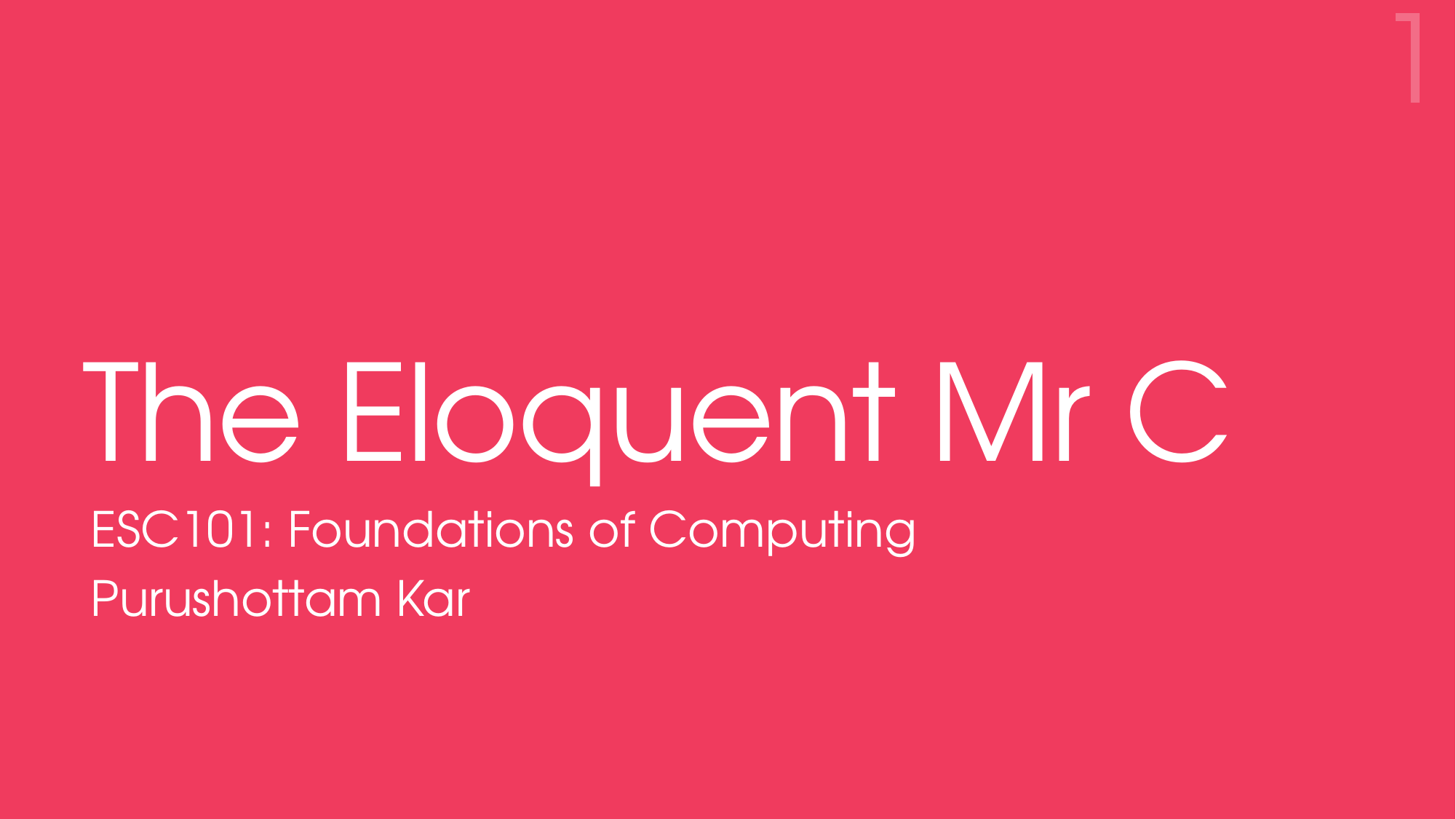

1
# The Eloquent Mr C
ESC101: Foundations of Computing
Purushottam Kar